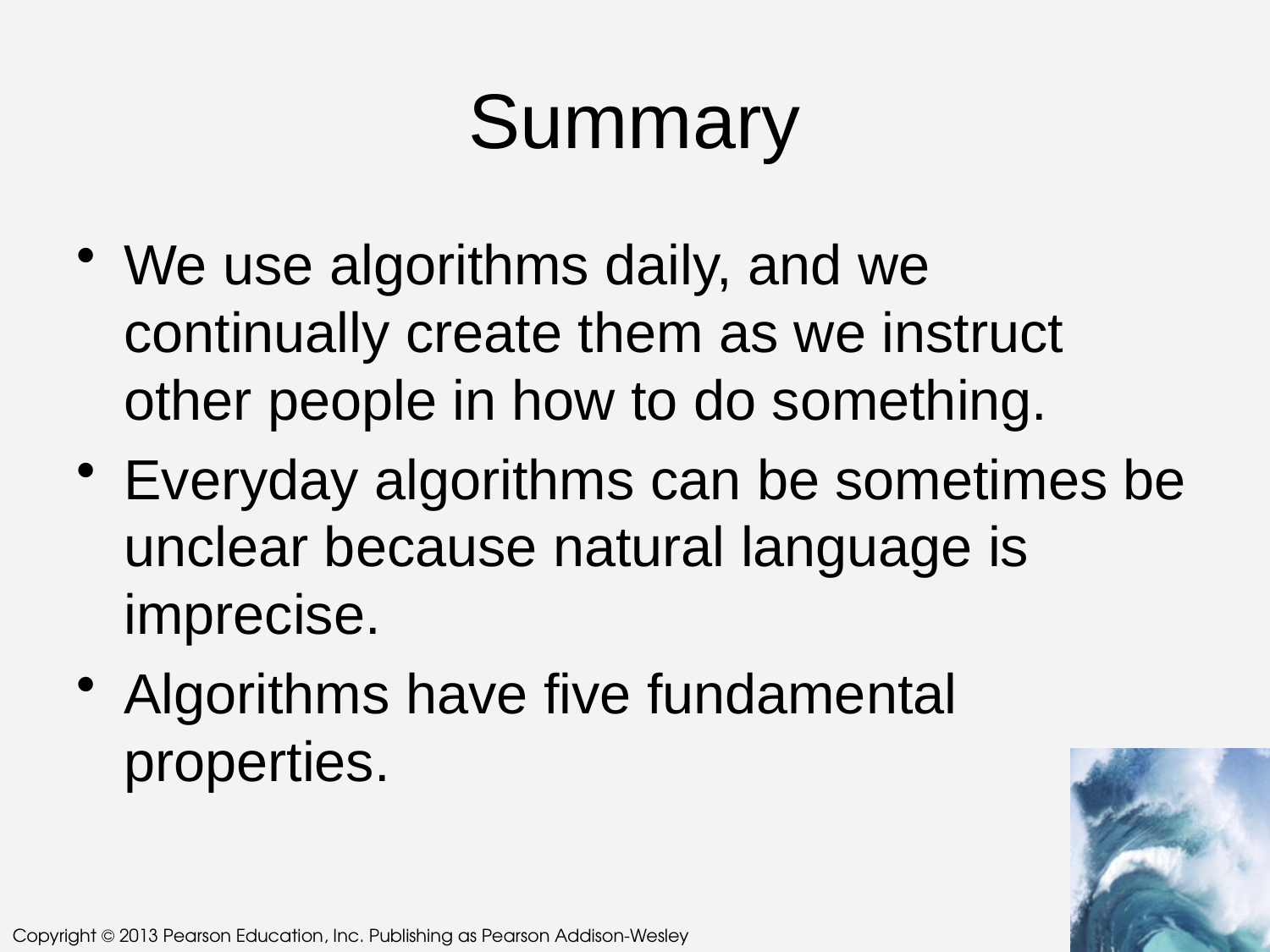

# Summary
We use algorithms daily, and we continually create them as we instruct other people in how to do something.
Everyday algorithms can be sometimes be unclear because natural language is imprecise.
Algorithms have five fundamental properties.